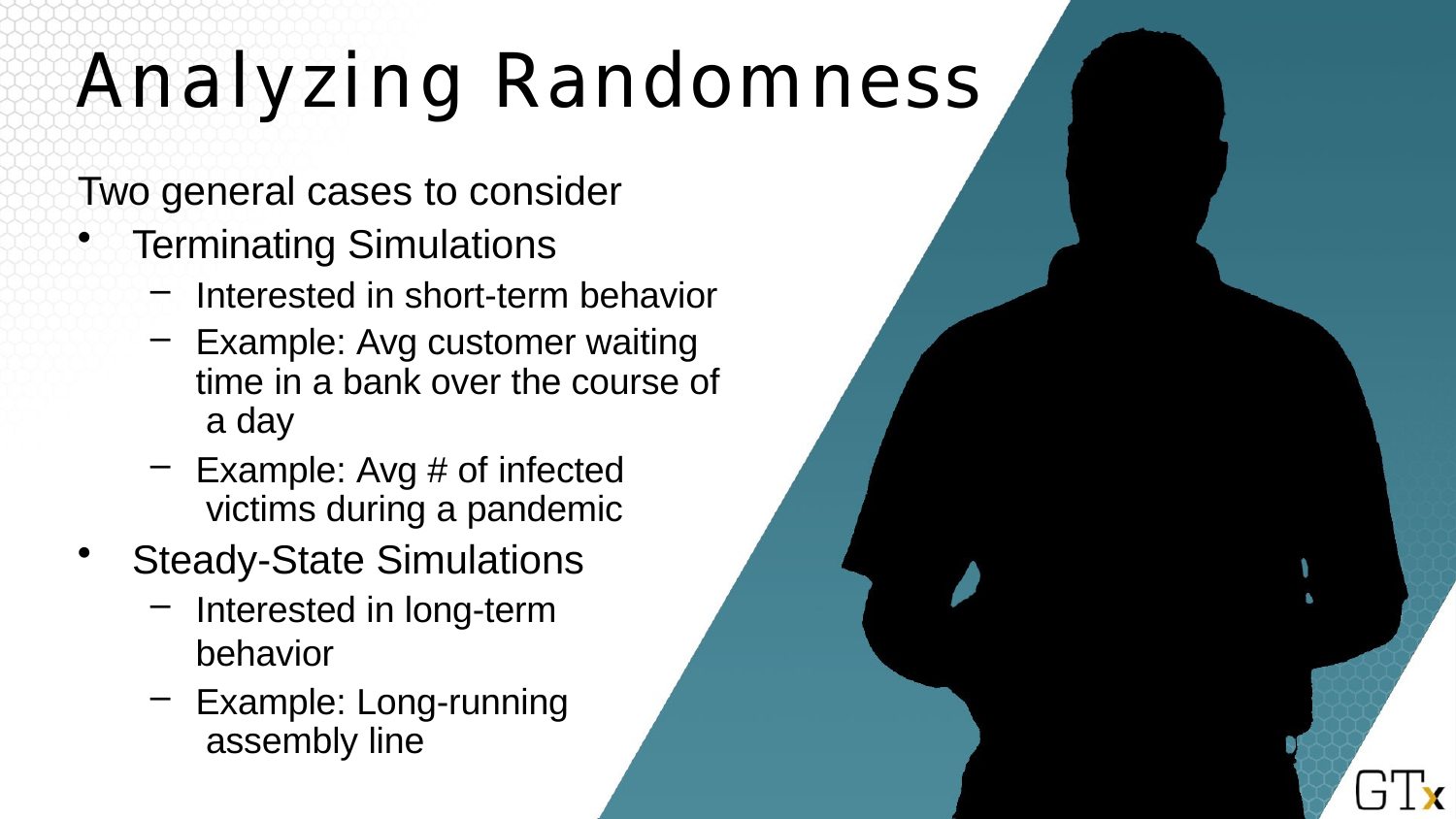

# Analyzing Randomness
Two general cases to consider
Terminating Simulations
Interested in short-term behavior
Example: Avg customer waiting  time in a bank over the course of  a day
Example: Avg # of infected  victims during a pandemic
Steady-State Simulations
Interested in long-term behavior
Example: Long-running  assembly line